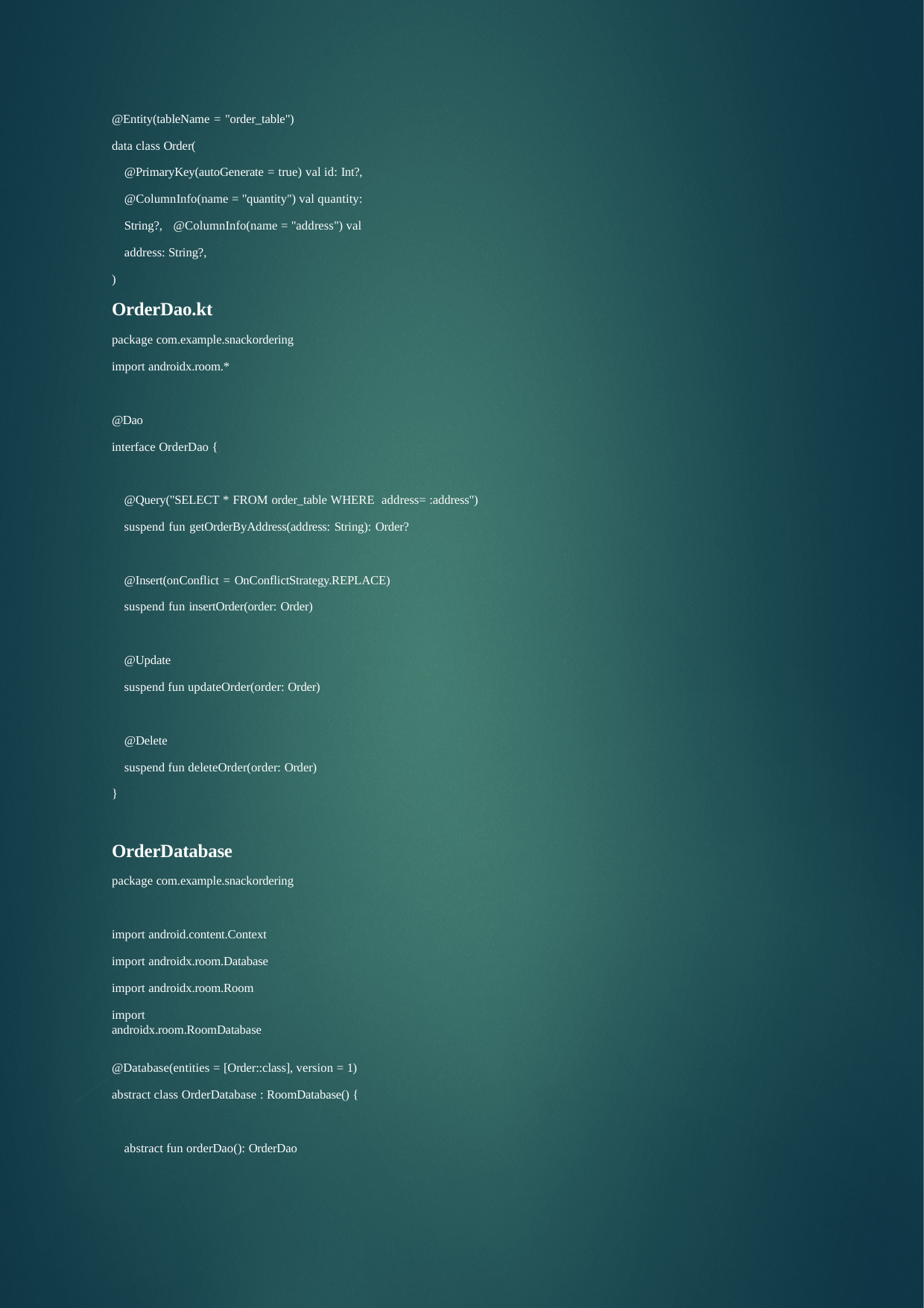

@Entity(tableName = "order_table")
data class Order(
@PrimaryKey(autoGenerate = true) val id: Int?, @ColumnInfo(name = "quantity") val quantity: String?, @ColumnInfo(name = "address") val address: String?,
)
OrderDao.kt
package com.example.snackordering
import androidx.room.*
@Dao
interface OrderDao {
@Query("SELECT * FROM order_table WHERE address= :address")
suspend fun getOrderByAddress(address: String): Order?
@Insert(onConflict = OnConflictStrategy.REPLACE)
suspend fun insertOrder(order: Order)
@Update
suspend fun updateOrder(order: Order)
@Delete
suspend fun deleteOrder(order: Order)
}
OrderDatabase
package com.example.snackordering
import android.content.Context
import androidx.room.Database import androidx.room.Room
import androidx.room.RoomDatabase
@Database(entities = [Order::class], version = 1)
abstract class OrderDatabase : RoomDatabase() {
abstract fun orderDao(): OrderDao